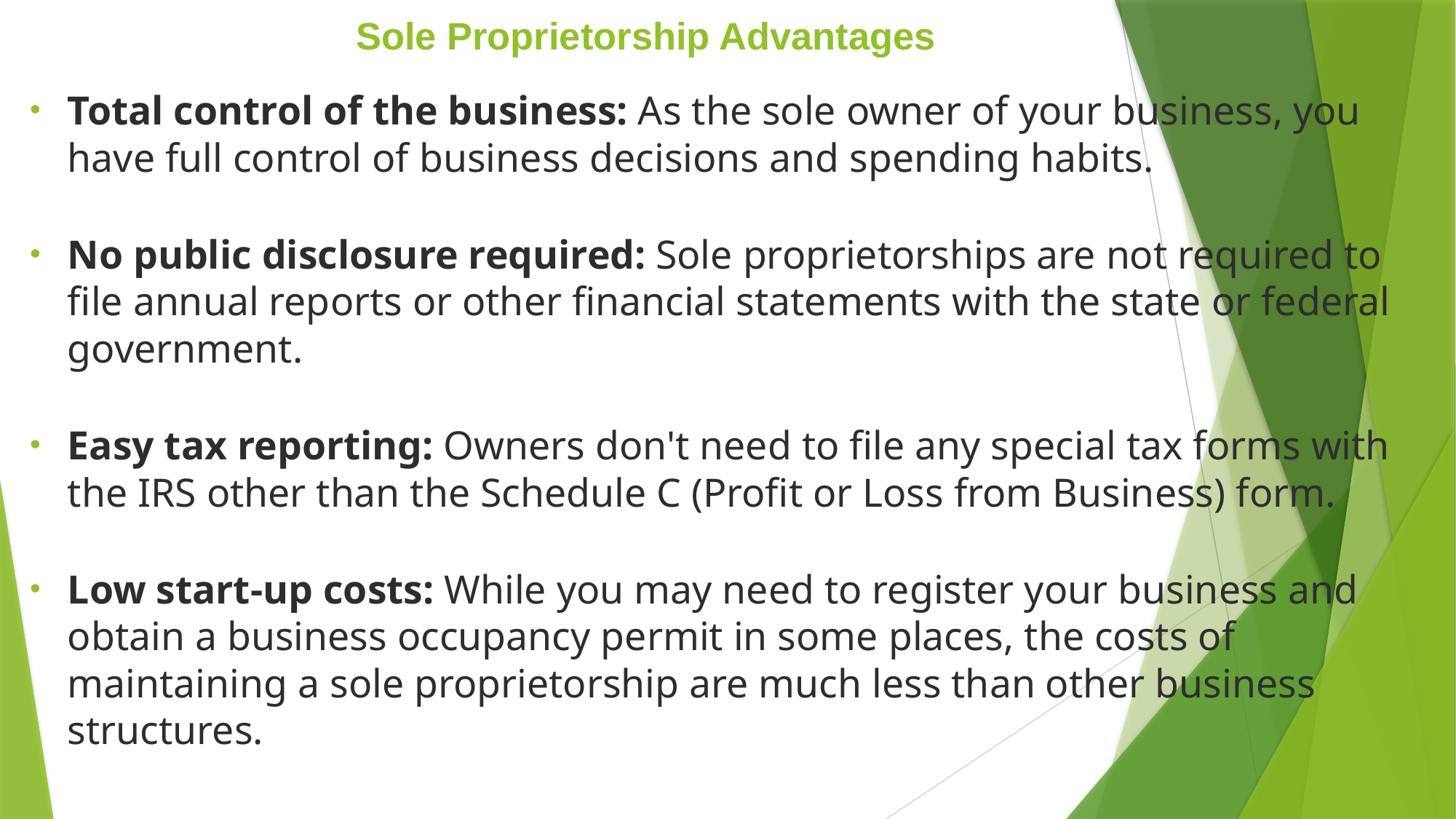

# Sole Proprietorship Advantages
Total control of the business: As the sole owner of your business, you have full control of business decisions and spending habits.
No public disclosure required: Sole proprietorships are not required to file annual reports or other financial statements with the state or federal government.
Easy tax reporting: Owners don't need to file any special tax forms with the IRS other than the Schedule C (Profit or Loss from Business) form.
Low start-up costs: While you may need to register your business and obtain a business occupancy permit in some places, the costs of maintaining a sole proprietorship are much less than other business structures.